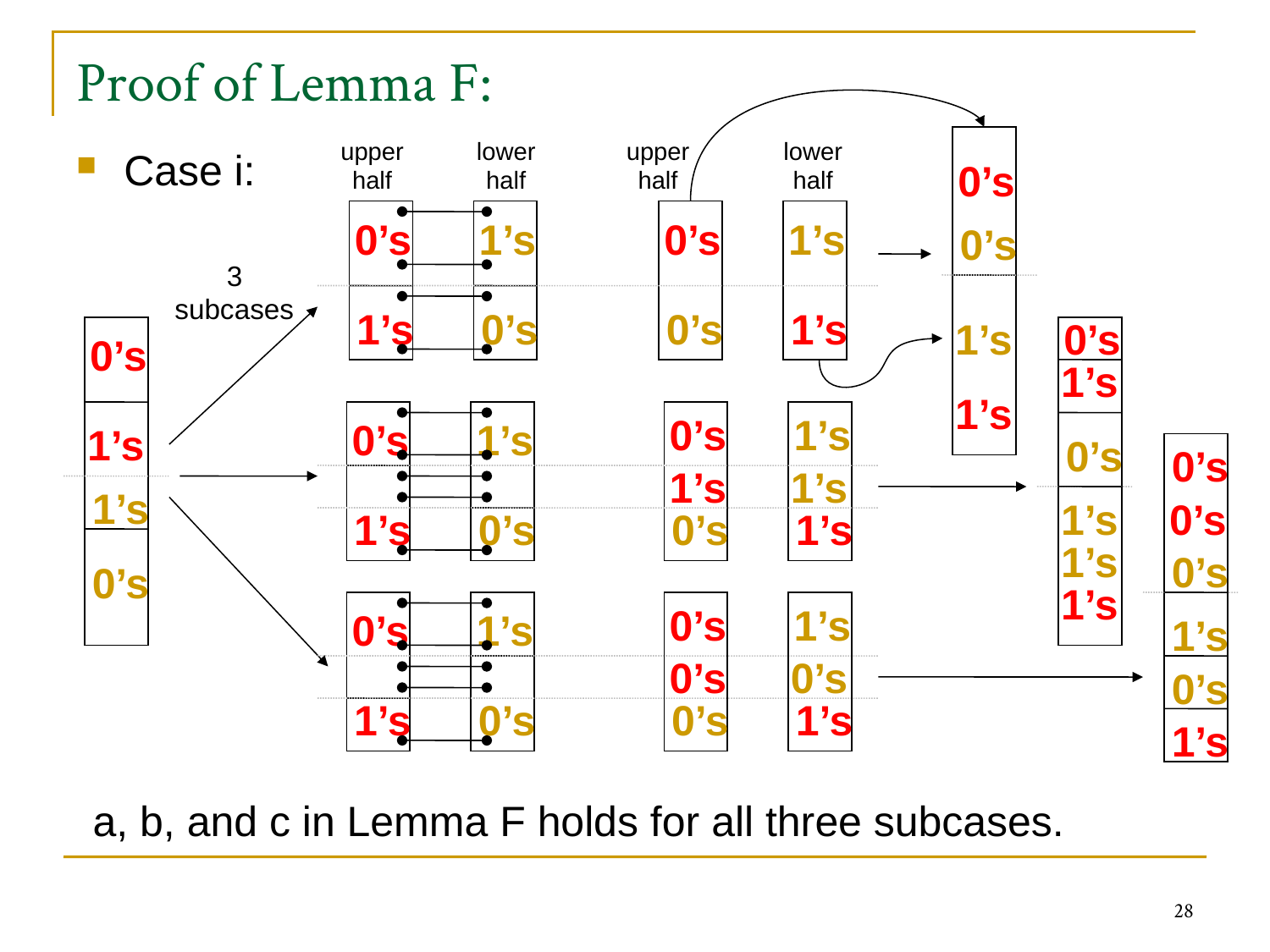

# Proof of Lemma F:

upper
half
lower
half
upper
half
lower
half
Case i:
0’s

0’s
1’s
0’s
1’s

0’s
3
subcases

1’s

0’s
0’s
1’s

1’s
0’s

0’s

1’s

1’s

0’s

1’s

0’s
1’s
1’s

0’s
0’s

1’s
1’s

1’s

1’s

0’s

1’s

0’s
0’s
1’s

1’s
0’s
0’s

1’s

0’s

1’s

0’s
1’s

1’s

0’s
0’s

0’s

1’s

0’s
0’s
1’s

1’s

a, b, and c in Lemma F holds for all three subcases.
28